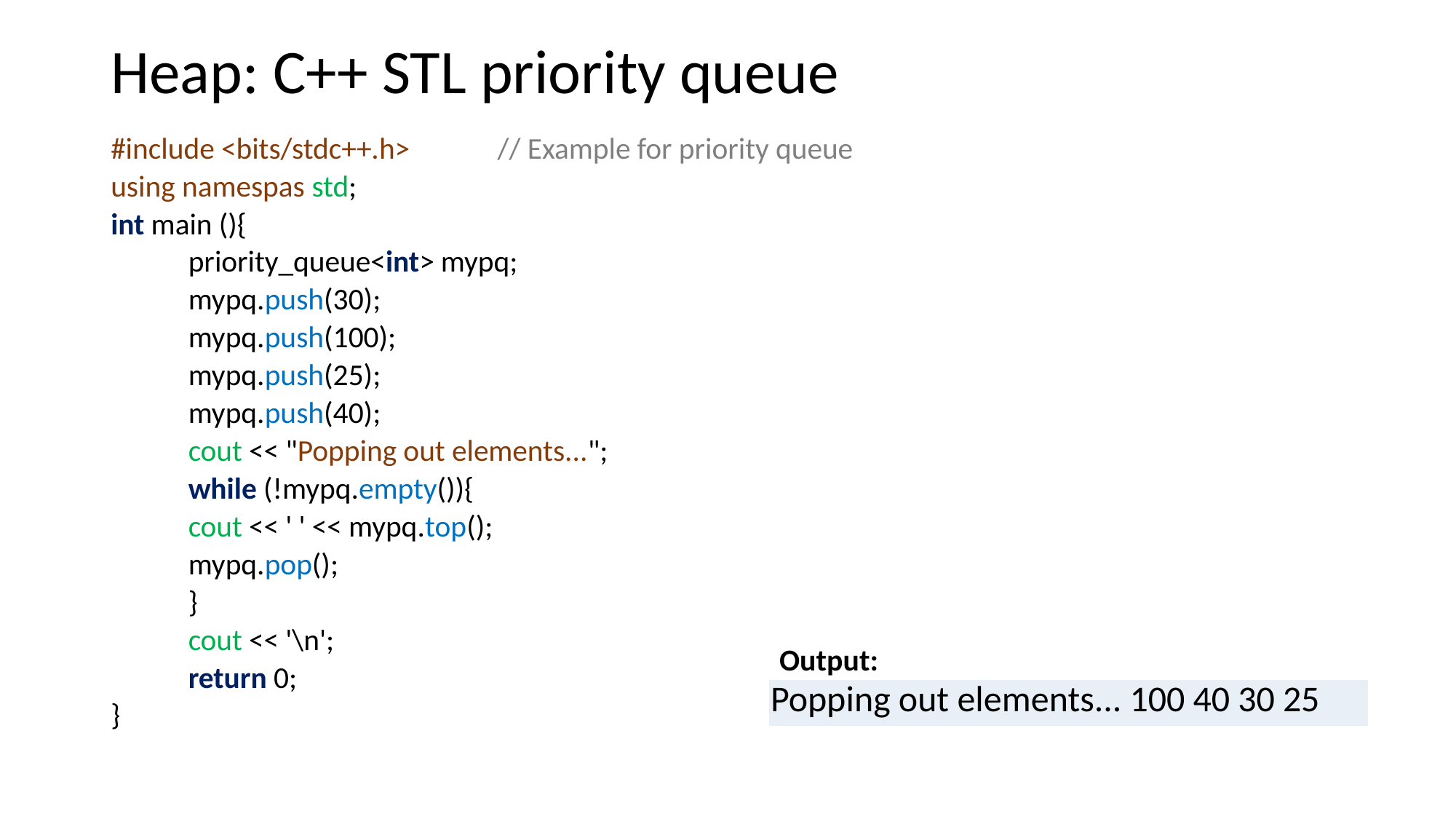

Heap: C++ STL priority queue
#include <bits/stdc++.h>             // Example for priority queue
using namespas std;
int main (){
	priority_queue<int> mypq;
	mypq.push(30);
	mypq.push(100);
	mypq.push(25);
	mypq.push(40);
	cout << "Popping out elements...";
	while (!mypq.empty()){
		cout << ' ' << mypq.top();
		mypq.pop();
	}
	cout << '\n';
	return 0;
}
Output:
| Popping out elements... 100 40 30 25 |
| --- |